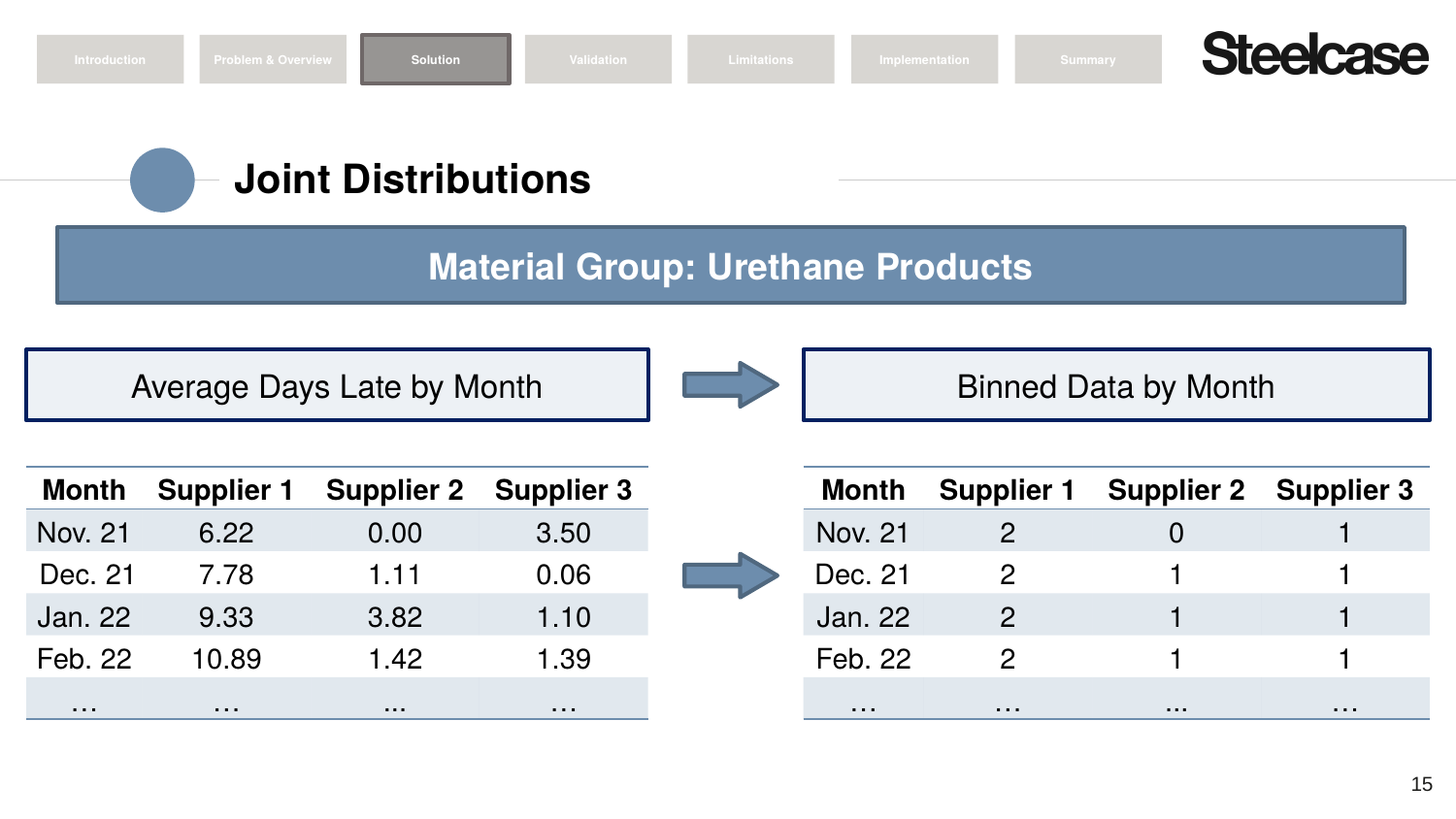

Introduction
Problem & Overview
Solution
Validation
Limitations
Implementation
Summary
# Joint Distributions
Material Group: Urethane Products
Average Days Late by Month
Binned Data by Month

| Month | Supplier 1 | Supplier 2 | Supplier 3 |
| --- | --- | --- | --- |
| Nov. 21 | 6.22 | 0.00 | 3.50 |
| Dec. 21 | 7.78 | 1.11 | 0.06 |
| Jan. 22 | 9.33 | 3.82 | 1.10 |
| Feb. 22 | 10.89 | 1.42 | 1.39 |
| … | … | ... | … |
| Month | Supplier 1 | Supplier 2 | Supplier 3 |
| --- | --- | --- | --- |
| Nov. 21 | 2 | 0 | 1 |
| Dec. 21 | 2 | 1 | 1 |
| Jan. 22 | 2 | 1 | 1 |
| Feb. 22 | 2 | 1 | 1 |
| … | … | ... | … |

15